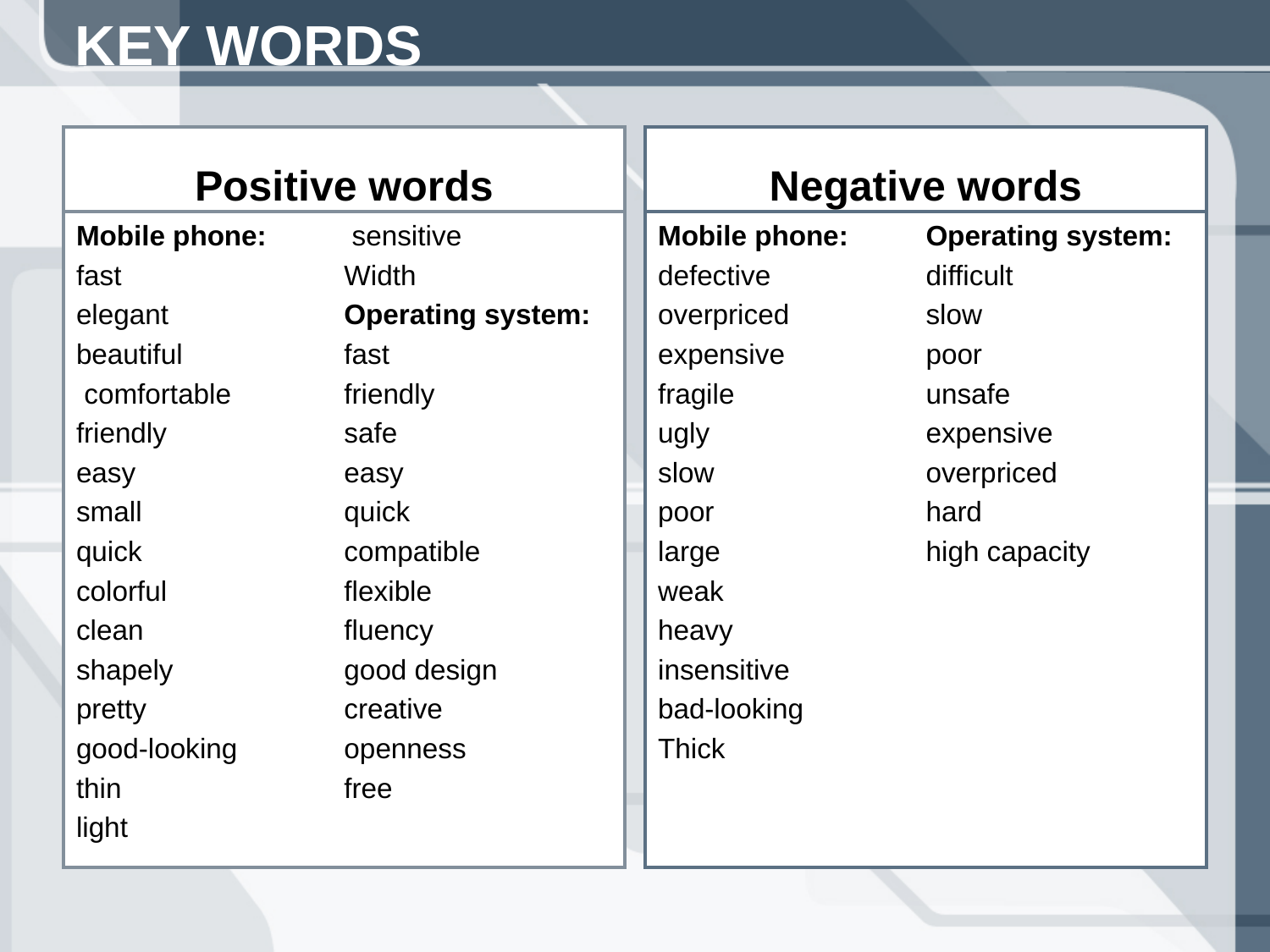

# KEY WORDS
Positive words
Negative words
Mobile phone:
fast
elegant
beautiful
 comfortable
friendly
easy
small
quick
colorful
clean
shapely
pretty
good-looking
thin
light
 sensitive
Width
Operating system:
fast
friendly
safe
easy
quick
compatible
flexible
fluency
good design
creative
openness
free
Mobile phone:
defective
overpriced
expensive
fragile
ugly
slow
poor
large
weak
heavy
insensitive
bad-looking
Thick

Operating system:
difficult
slow
poor
unsafe
expensive
overpriced
hard
high capacity